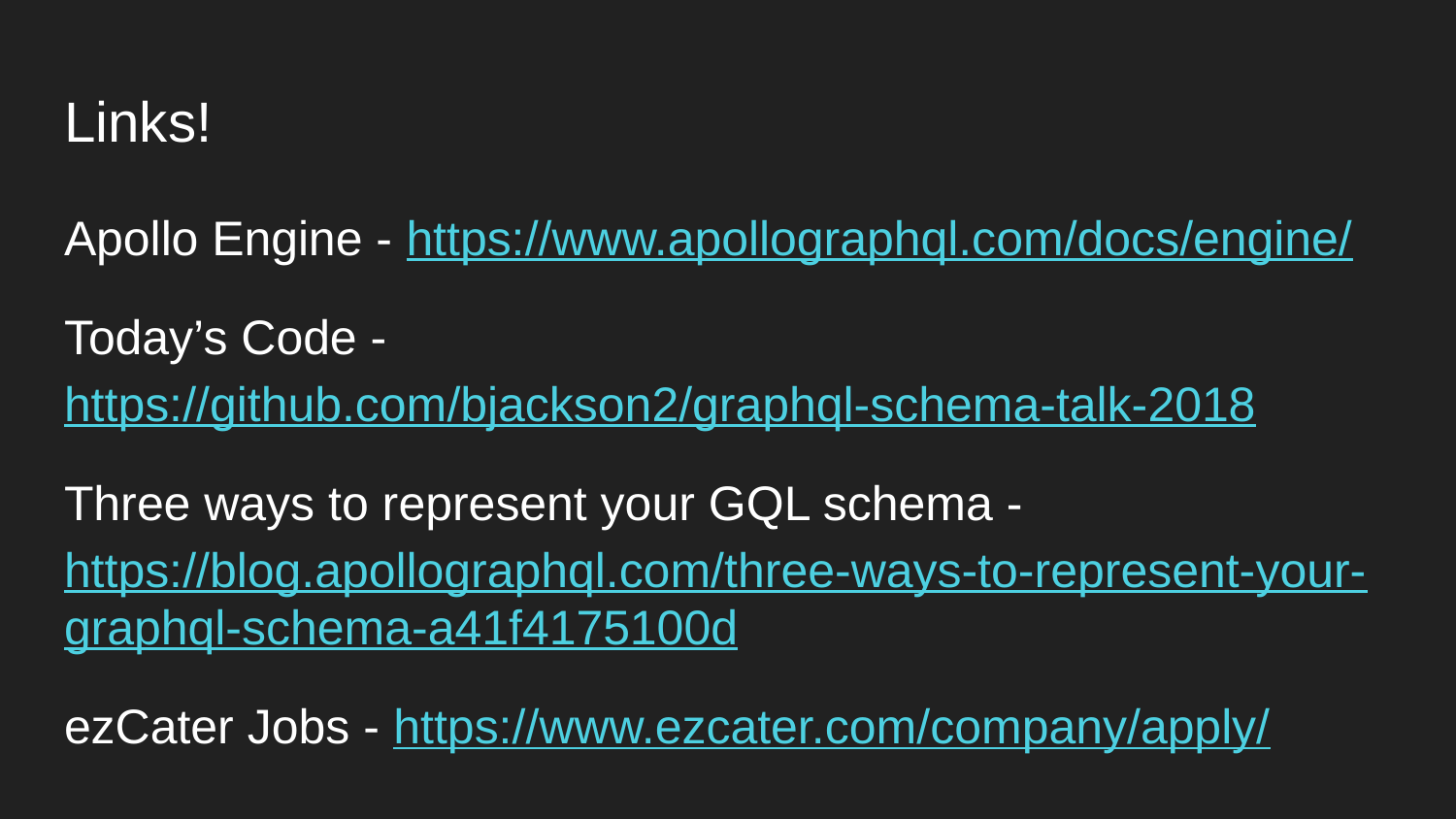

# Links!
Apollo Engine - https://www.apollographql.com/docs/engine/
Today’s Code - https://github.com/bjackson2/graphql-schema-talk-2018
Three ways to represent your GQL schema - https://blog.apollographql.com/three-ways-to-represent-your-graphql-schema-a41f4175100d
ezCater Jobs - https://www.ezcater.com/company/apply/